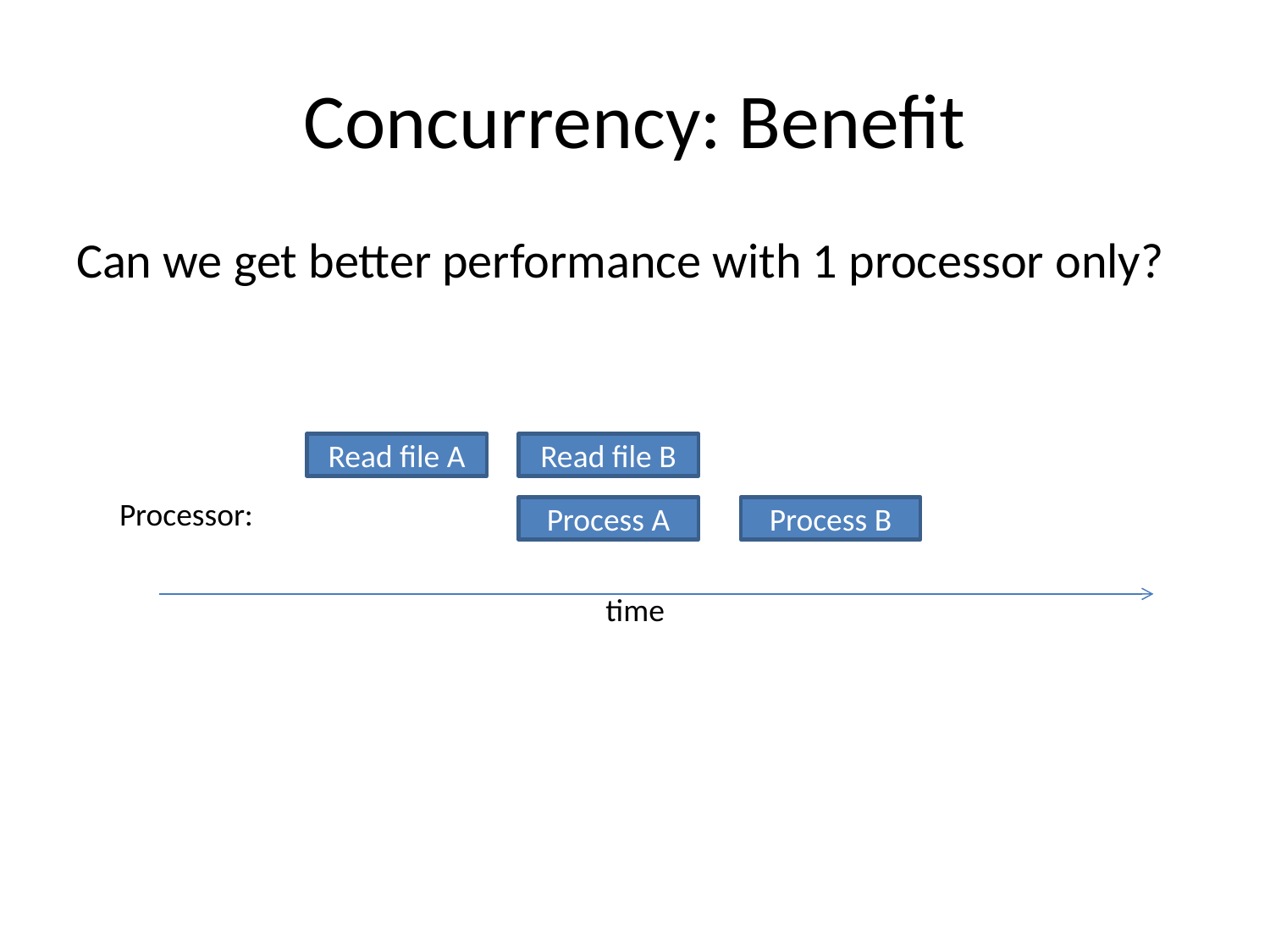

# Concurrency: Benefit
Can we get better performance with 1 processor only?

Read file A
Read file B
Processor:
Process A
Process B
time